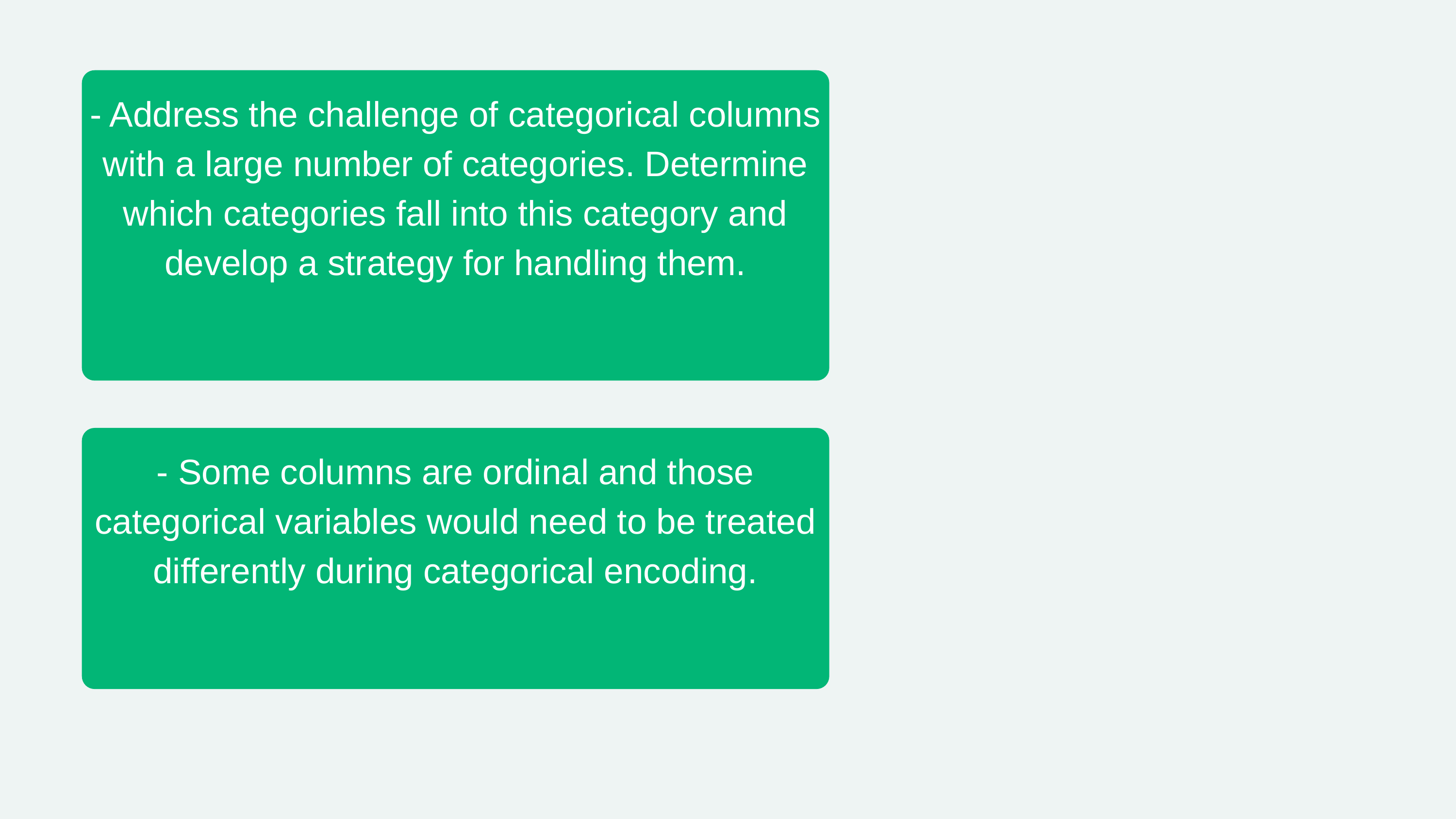

- Address the challenge of categorical columns with a large number of categories. Determine which categories fall into this category and develop a strategy for handling them.

- Some columns are ordinal and those categorical variables would need to be treated differently during categorical encoding.